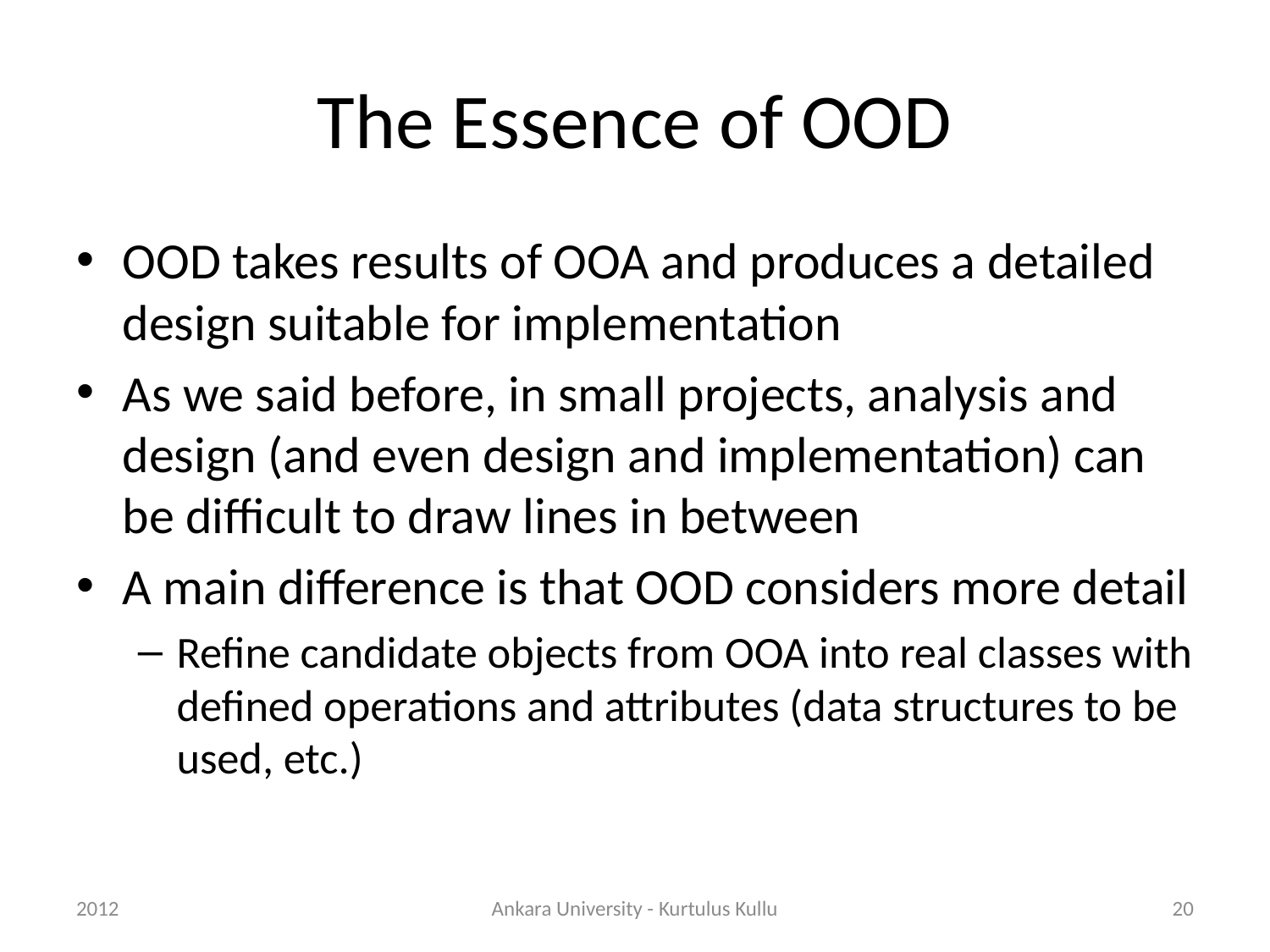

# The Essence of OOD
OOD takes results of OOA and produces a detailed design suitable for implementation
As we said before, in small projects, analysis and design (and even design and implementation) can be difficult to draw lines in between
A main difference is that OOD considers more detail
Refine candidate objects from OOA into real classes with defined operations and attributes (data structures to be used, etc.)
2012
Ankara University - Kurtulus Kullu
20